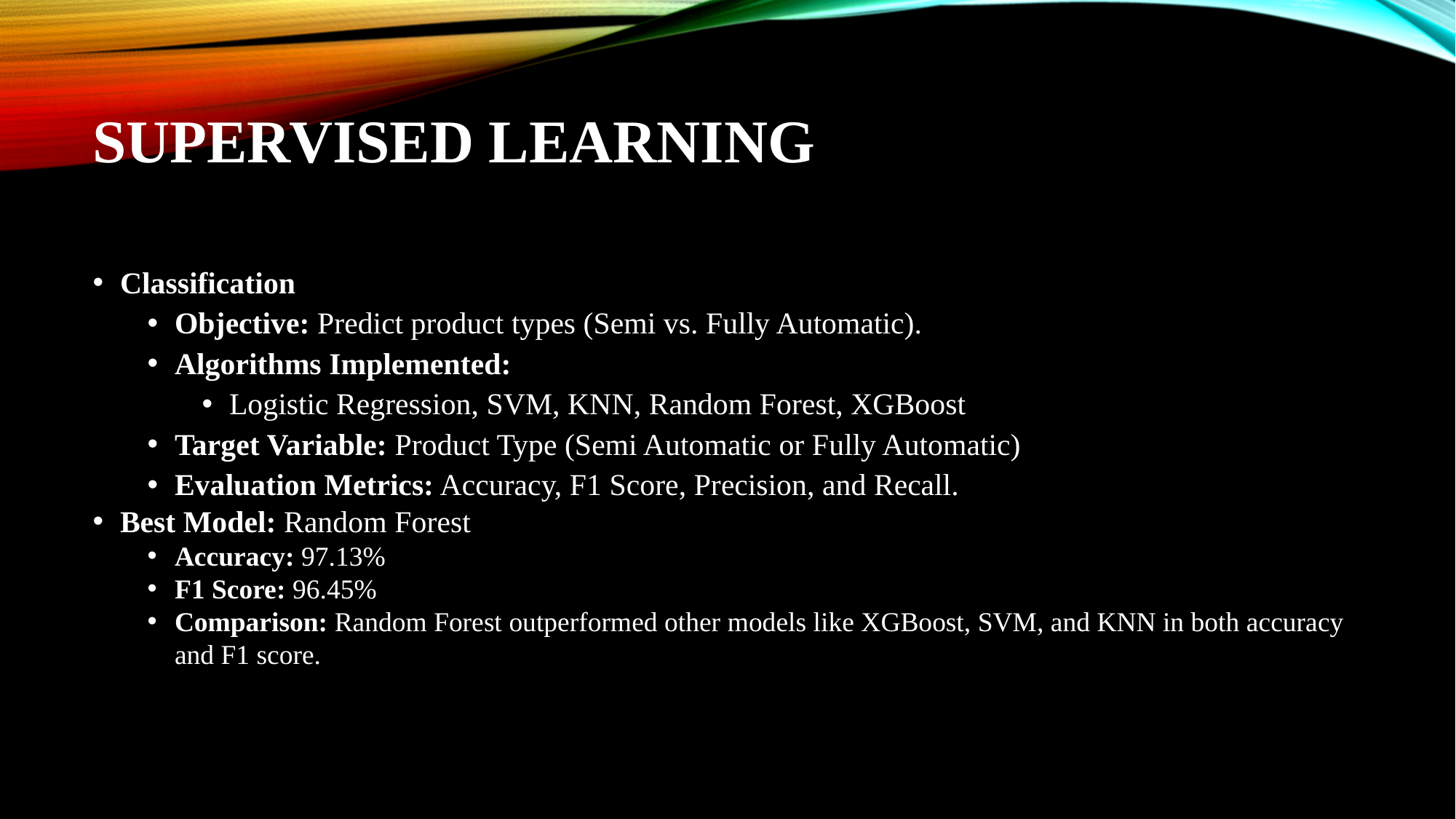

# Supervised Learning
Classification
Objective: Predict product types (Semi vs. Fully Automatic).
Algorithms Implemented:
Logistic Regression, SVM, KNN, Random Forest, XGBoost
Target Variable: Product Type (Semi Automatic or Fully Automatic)
Evaluation Metrics: Accuracy, F1 Score, Precision, and Recall.
Best Model: Random Forest
Accuracy: 97.13%
F1 Score: 96.45%
Comparison: Random Forest outperformed other models like XGBoost, SVM, and KNN in both accuracy and F1 score.